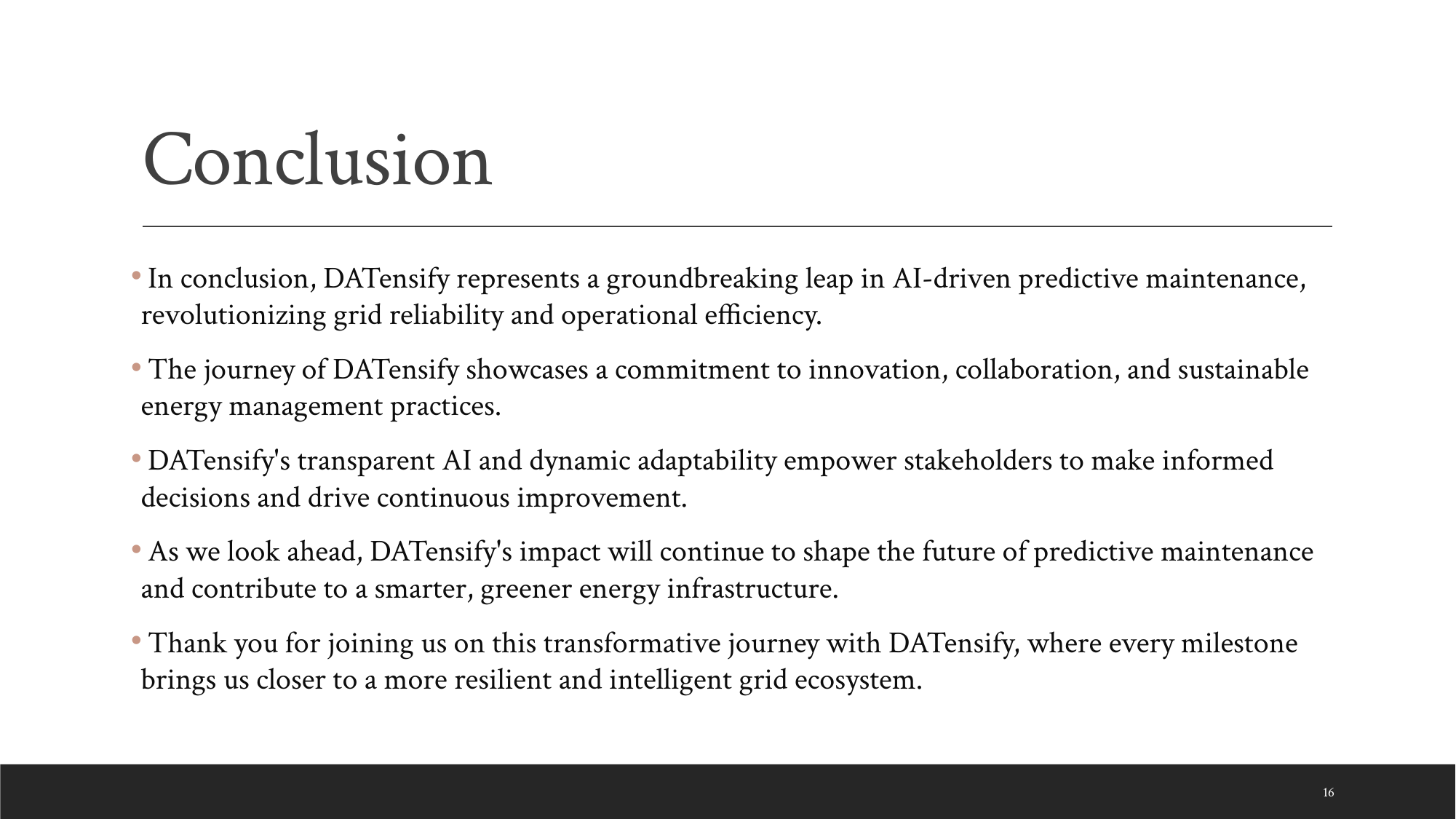

# Conclusion
 In conclusion, DATensify represents a groundbreaking leap in AI-driven predictive maintenance, revolutionizing grid reliability and operational efficiency.
 The journey of DATensify showcases a commitment to innovation, collaboration, and sustainable energy management practices.
 DATensify's transparent AI and dynamic adaptability empower stakeholders to make informed decisions and drive continuous improvement.
 As we look ahead, DATensify's impact will continue to shape the future of predictive maintenance and contribute to a smarter, greener energy infrastructure.
 Thank you for joining us on this transformative journey with DATensify, where every milestone brings us closer to a more resilient and intelligent grid ecosystem.

16